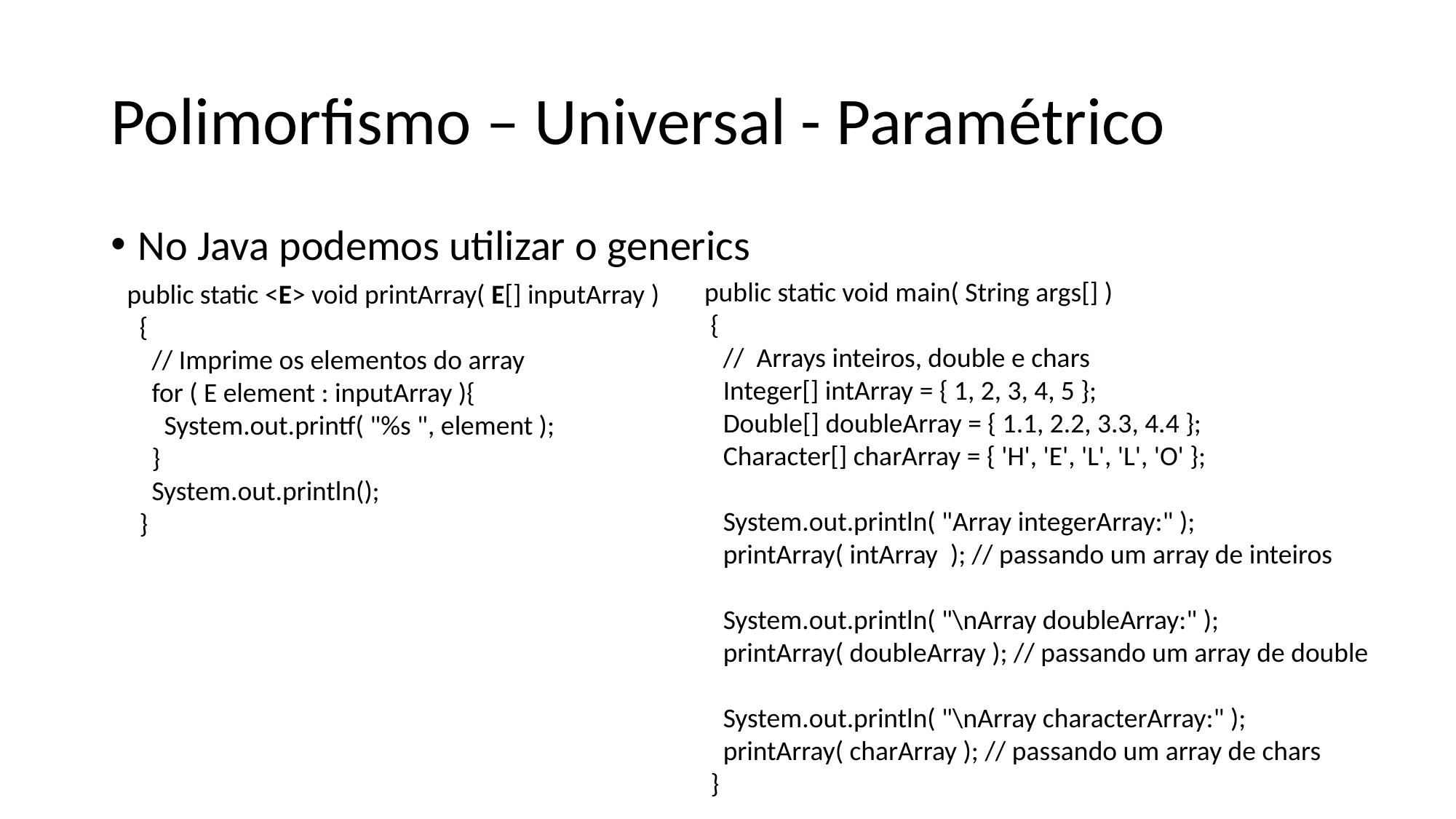

# Polimorfismo – Universal - Paramétrico
No Java podemos utilizar o generics
 public static void main( String args[] )
  {
    //  Arrays inteiros, double e chars
    Integer[] intArray = { 1, 2, 3, 4, 5 };
    Double[] doubleArray = { 1.1, 2.2, 3.3, 4.4 };
    Character[] charArray = { 'H', 'E', 'L', 'L', 'O' };

    System.out.println( "Array integerArray:" );
    printArray( intArray  ); // passando um array de inteiros

    System.out.println( "\nArray doubleArray:" );
    printArray( doubleArray ); // passando um array de double

    System.out.println( "\nArray characterArray:" );
    printArray( charArray ); // passando um array de chars
  }
public static <E> void printArray( E[] inputArray )
  {
    // Imprime os elementos do array
    for ( E element : inputArray ){
      System.out.printf( "%s ", element );
    }
    System.out.println();
  }